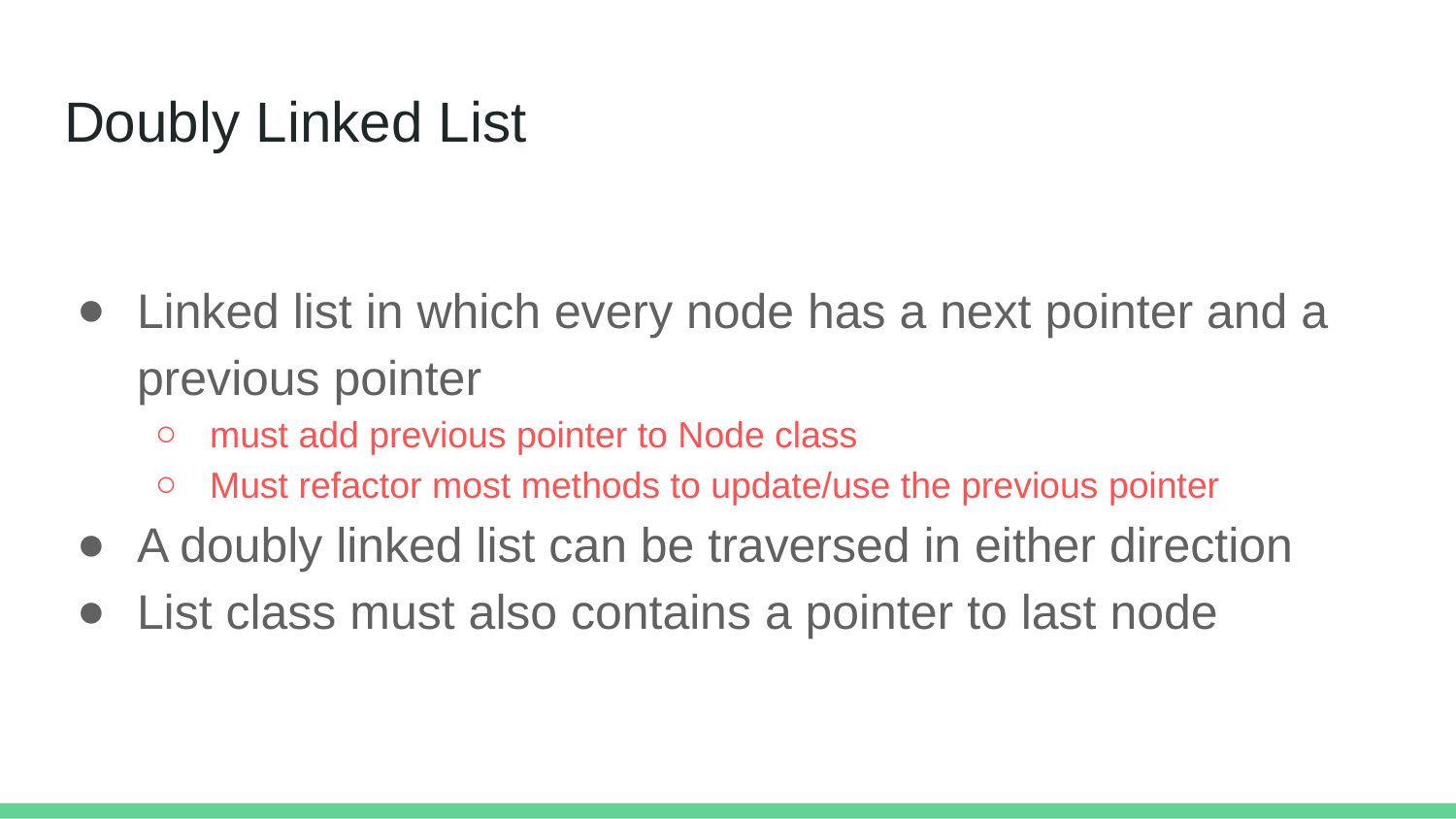

# Doubly Linked List
Linked list in which every node has a next pointer and a previous pointer
must add previous pointer to Node class
Must refactor most methods to update/use the previous pointer
A doubly linked list can be traversed in either direction
List class must also contains a pointer to last node